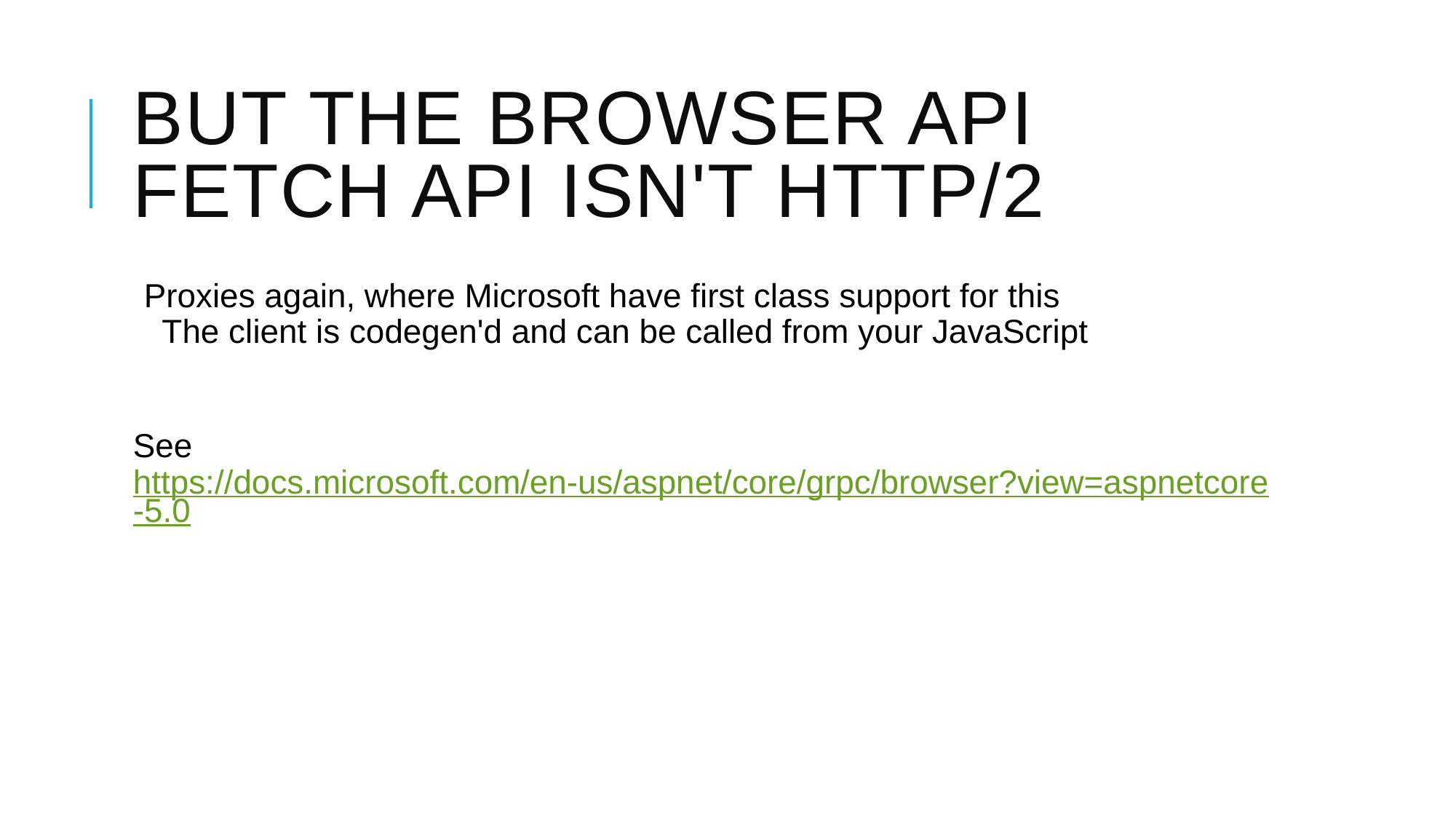

# But the Browser API fetch API isn't HTTP/2
Proxies again, where Microsoft have first class support for this
  The client is codegen'd and can be called from your JavaScript

See https://docs.microsoft.com/en-us/aspnet/core/grpc/browser?view=aspnetcore-5.0